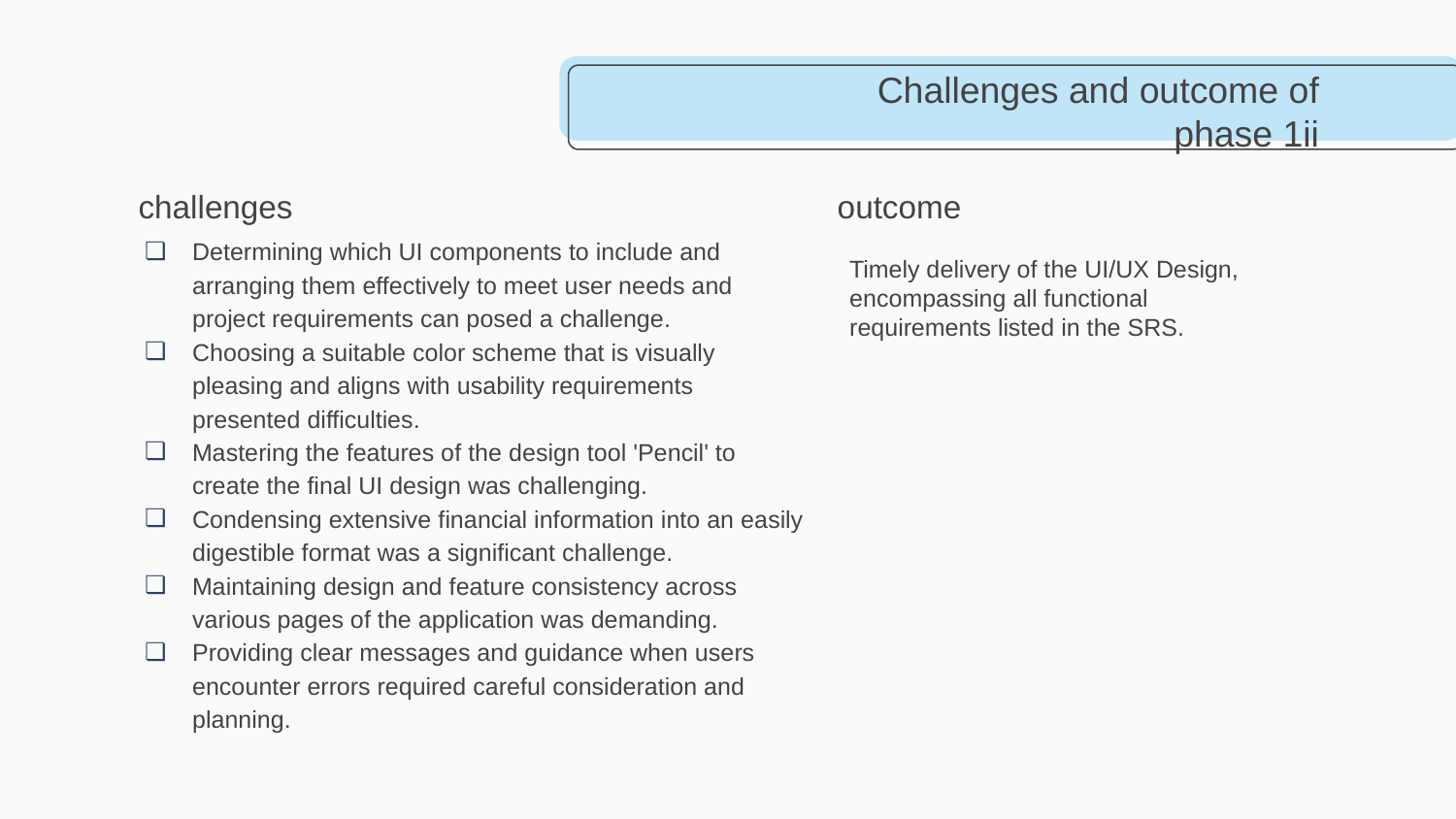

Challenges and outcome of phase 1ii
# challenges
outcome
Determining which UI components to include and arranging them effectively to meet user needs and project requirements can posed a challenge.
Choosing a suitable color scheme that is visually pleasing and aligns with usability requirements presented difficulties.
Mastering the features of the design tool 'Pencil' to create the final UI design was challenging.
Condensing extensive financial information into an easily digestible format was a significant challenge.
Maintaining design and feature consistency across various pages of the application was demanding.
Providing clear messages and guidance when users encounter errors required careful consideration and planning.
Timely delivery of the UI/UX Design, encompassing all functional requirements listed in the SRS.